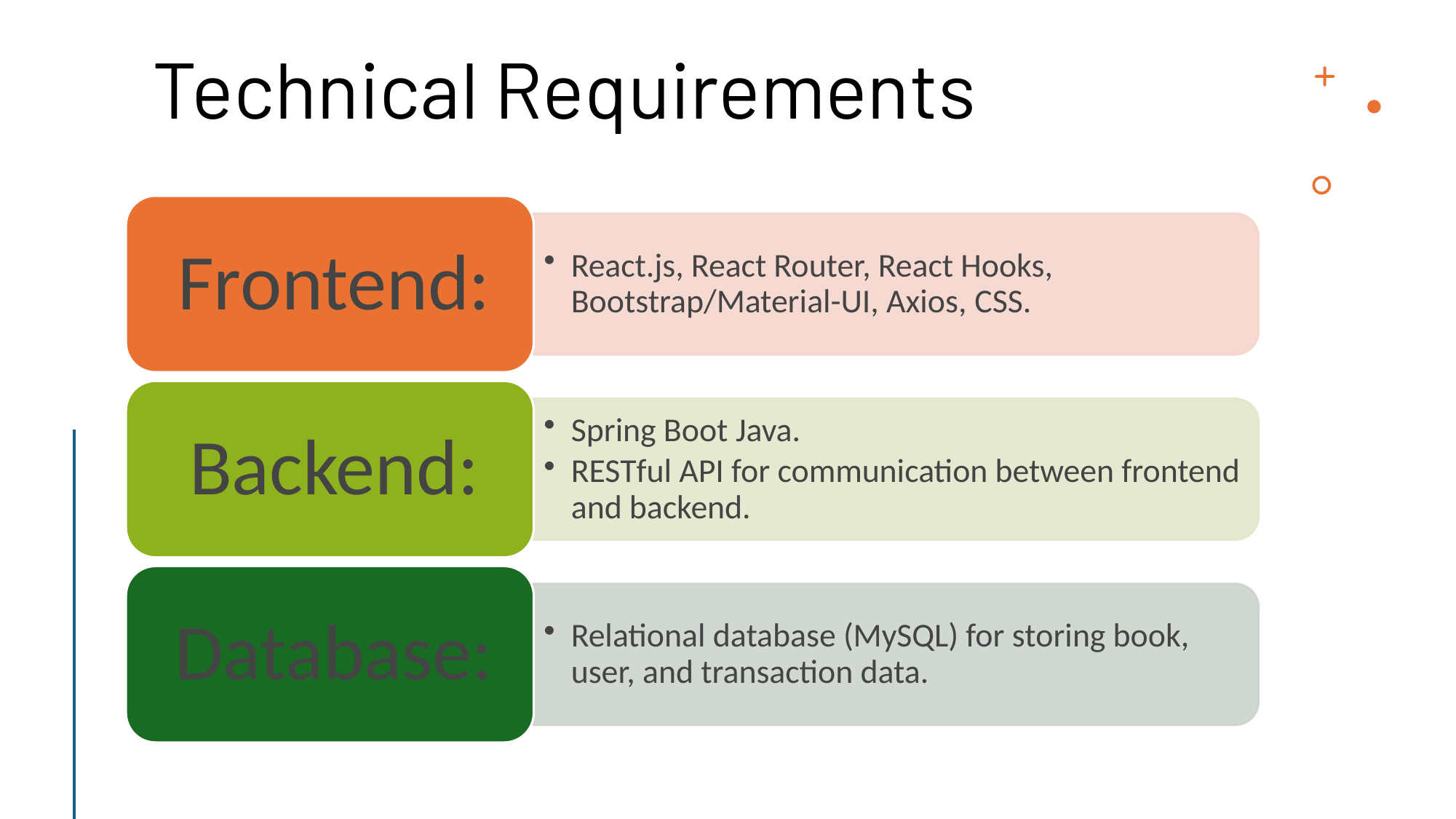

# Technical Requirements

React.js, React Router, React Hooks, Bootstrap/Material-UI, Axios, CSS.
Frontend:
Spring Boot Java.
RESTful API for communication between frontend and backend.
Backend:
Relational database (MySQL) for storing book, user, and transaction data.
Database: